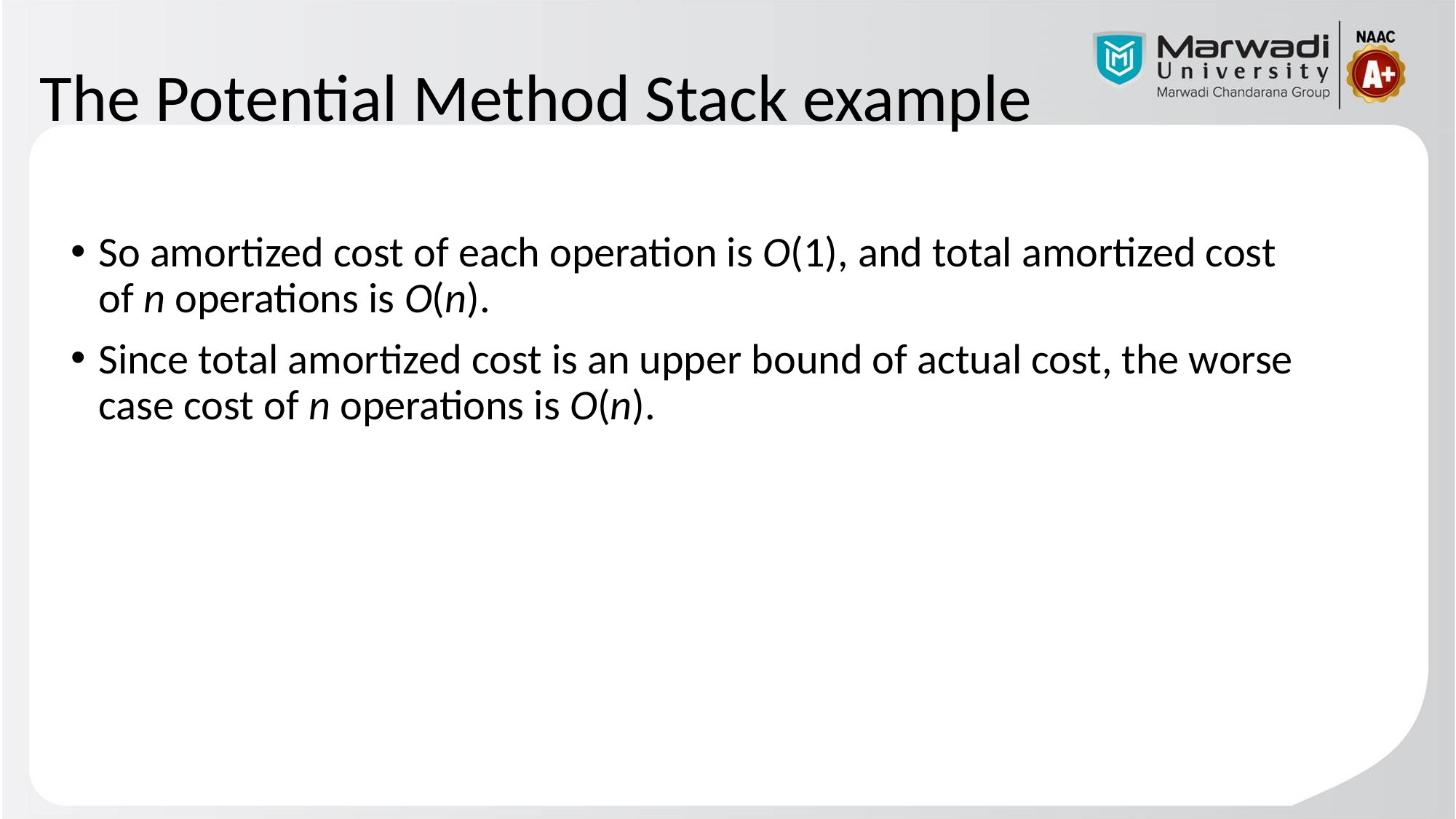

# The Potential Method Stack example

So amortized cost of each operation is O(1), and total amortized cost of n operations is O(n).
Since total amortized cost is an upper bound of actual cost, the worse case cost of n operations is O(n).